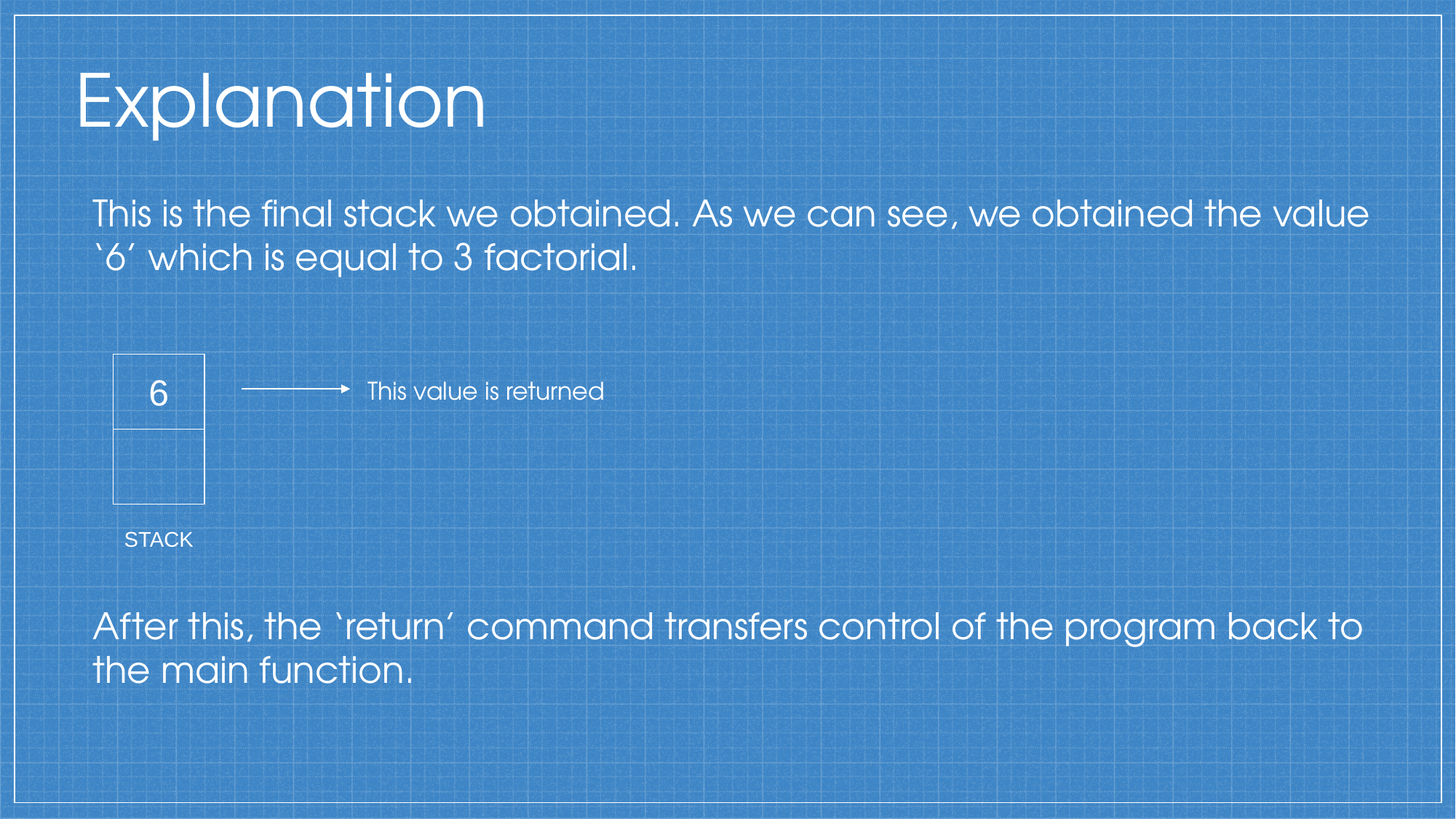

# Explanation
This is the final stack we obtained. As we can see, we obtained the value ‘6’ which is equal to 3 factorial.

After this, the ‘return’ command transfers control of the program back to the main function.

6
This value is returned
STACK